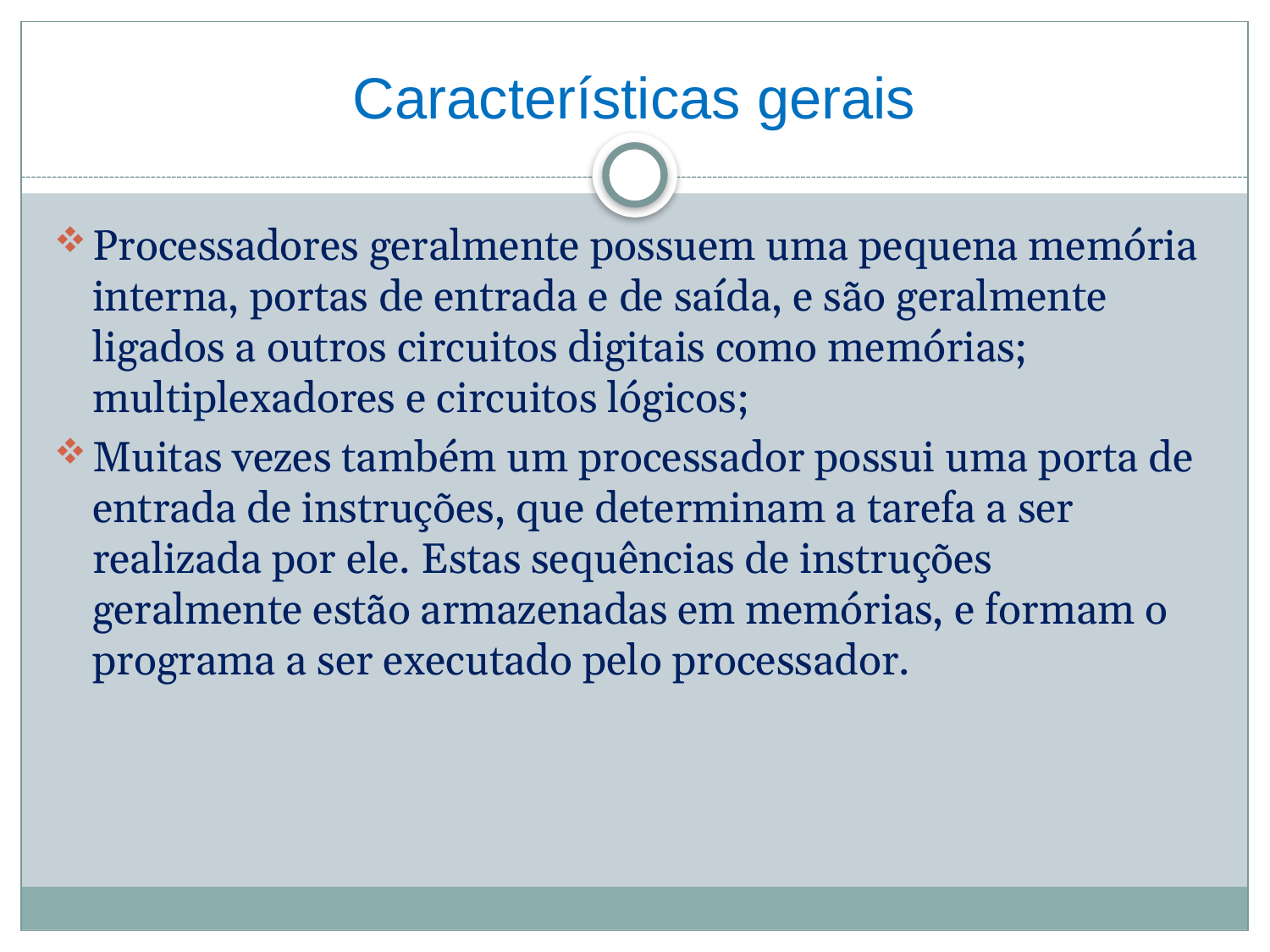

# Características gerais
Processadores geralmente possuem uma pequena memória interna, portas de entrada e de saída, e são geralmente ligados a outros circuitos digitais como memórias; multiplexadores e circuitos lógicos;
Muitas vezes também um processador possui uma porta de entrada de instruções, que determinam a tarefa a ser realizada por ele. Estas sequências de instruções geralmente estão armazenadas em memórias, e formam o programa a ser executado pelo processador.